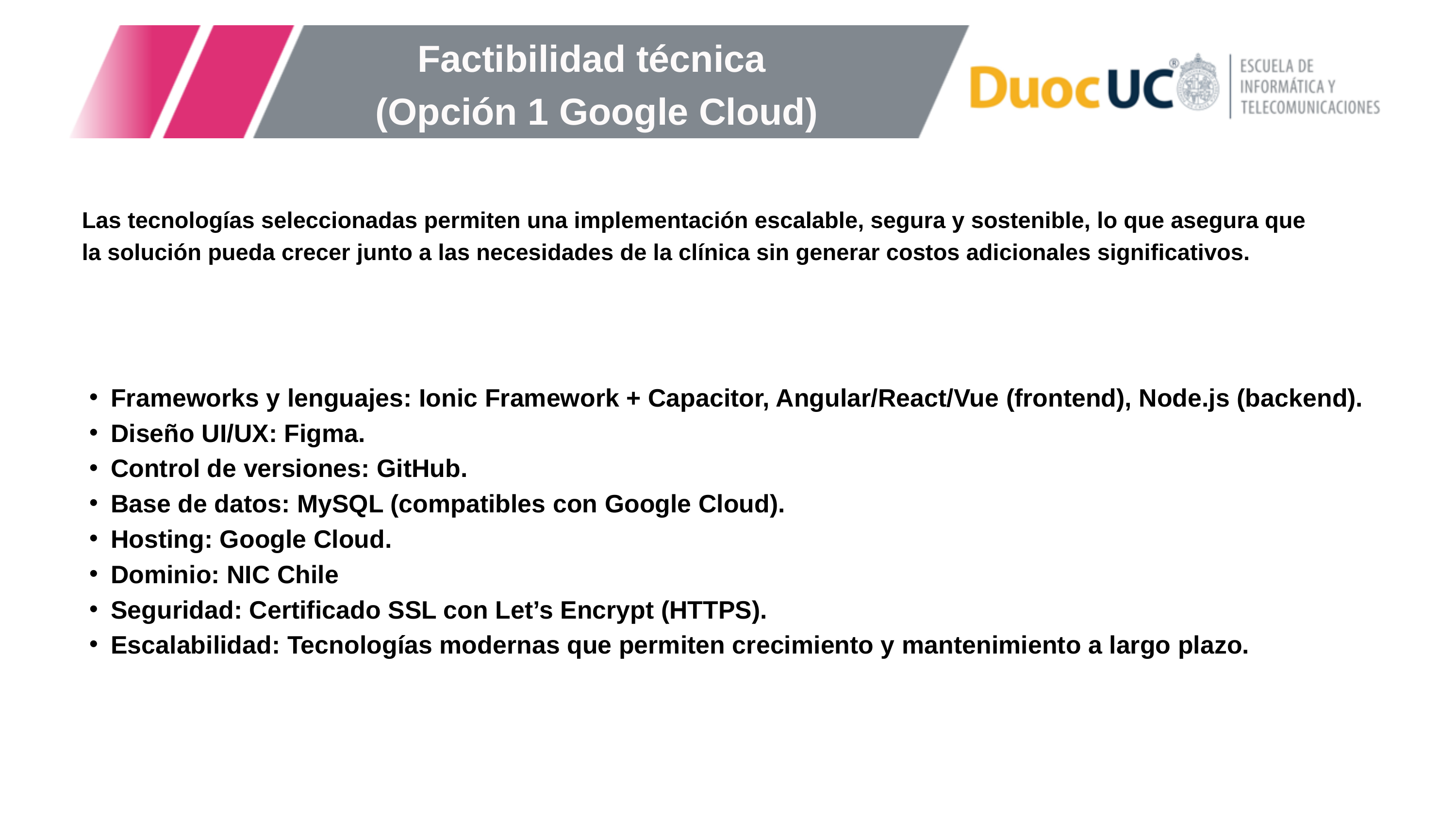

Factibilidad técnica
(Opción 1 Google Cloud)
Las tecnologías seleccionadas permiten una implementación escalable, segura y sostenible, lo que asegura que la solución pueda crecer junto a las necesidades de la clínica sin generar costos adicionales significativos.

Frameworks y lenguajes: Ionic Framework + Capacitor, Angular/React/Vue (frontend), Node.js (backend).
Diseño UI/UX: Figma.
Control de versiones: GitHub.
Base de datos: MySQL (compatibles con Google Cloud).
Hosting: Google Cloud.
Dominio: NIC Chile
Seguridad: Certificado SSL con Let’s Encrypt (HTTPS).
Escalabilidad: Tecnologías modernas que permiten crecimiento y mantenimiento a largo plazo.